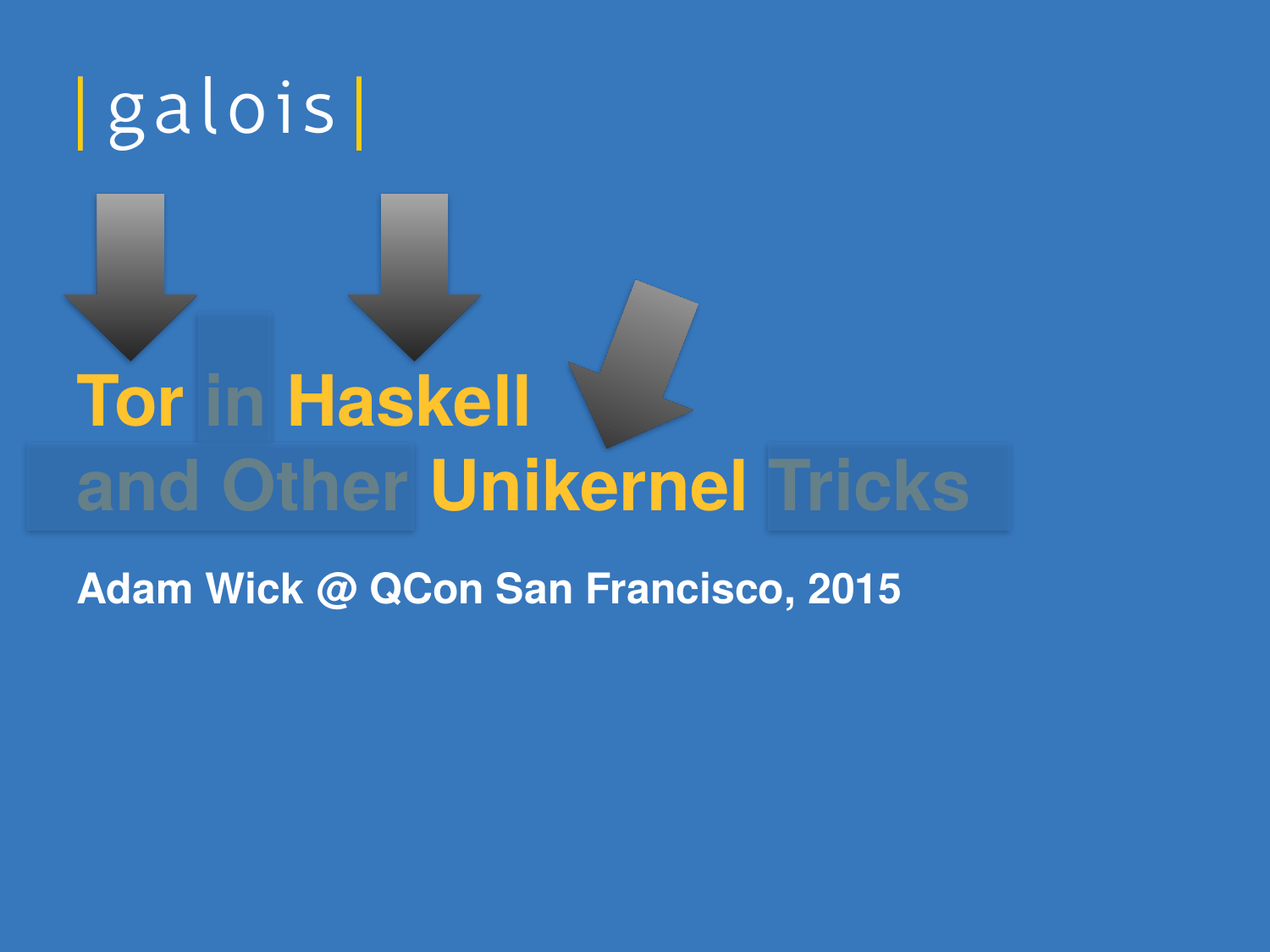

# Tor in Haskell and Other Unikernel Tricks

Adam Wick @ QCon San Francisco, 2015